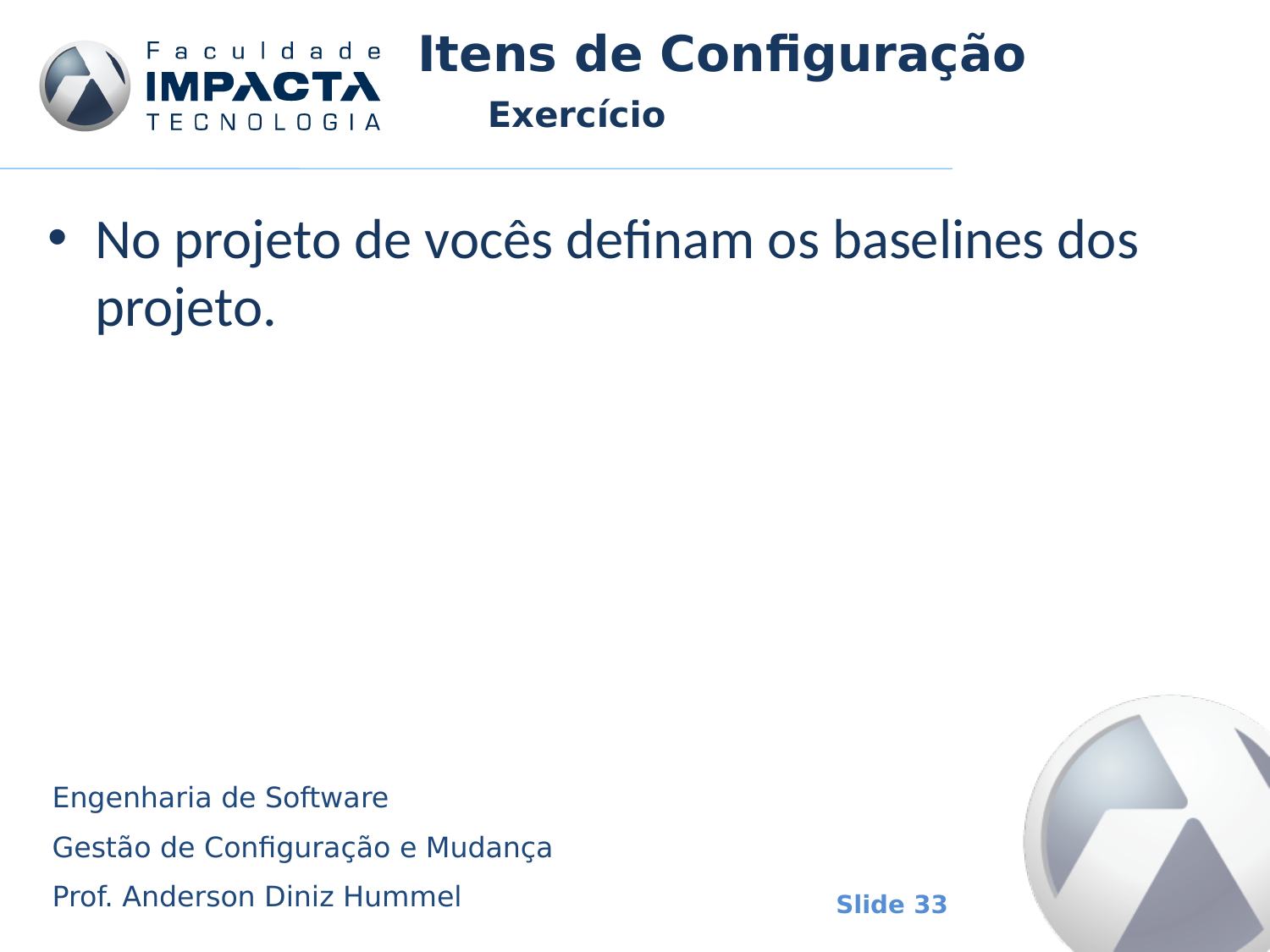

# Itens de Configuração
Exercício
No projeto de vocês definam os baselines dos projeto.

Engenharia de Software
Gestão de Configuração e Mudança

Prof. Anderson Diniz Hummel